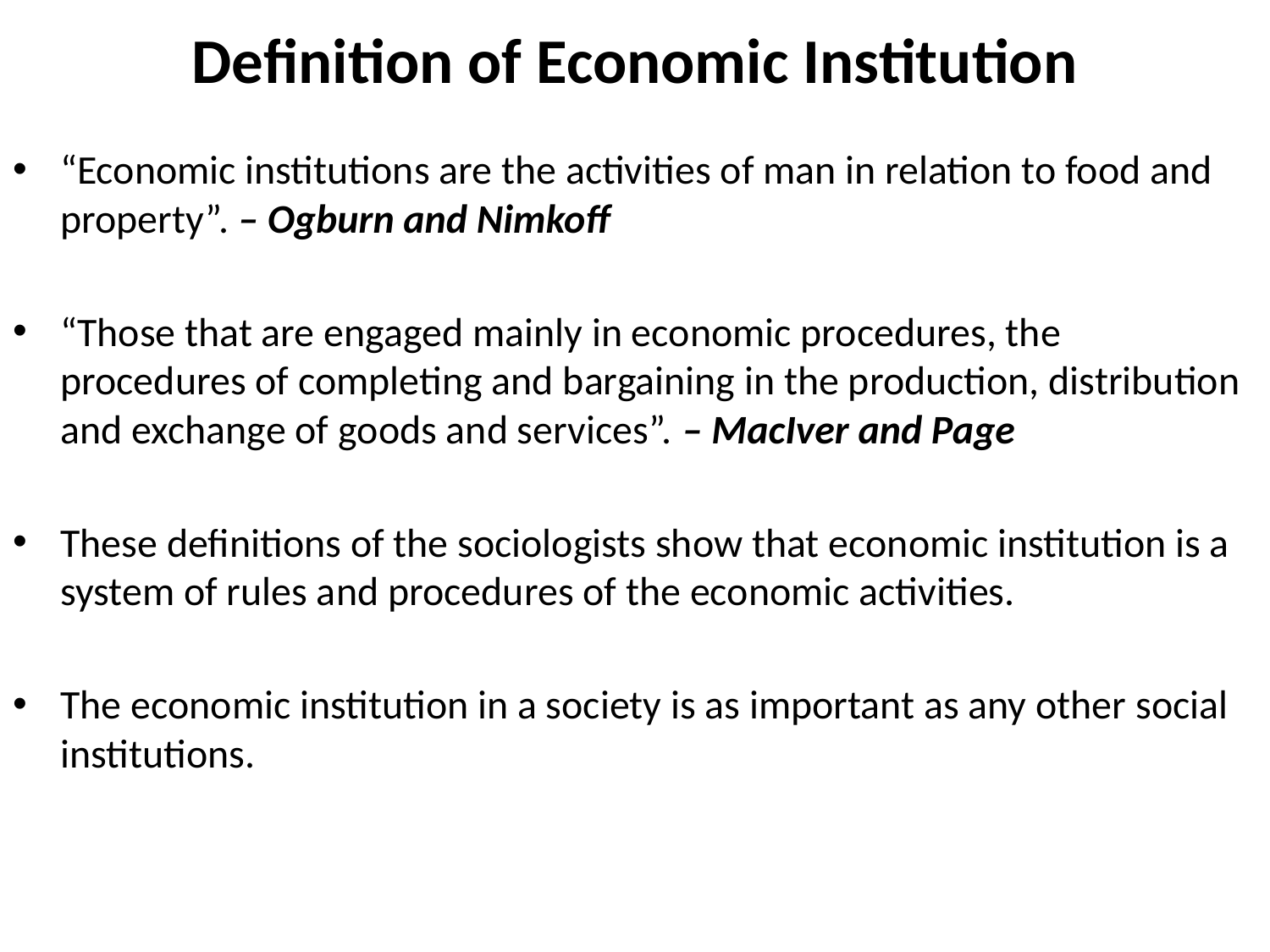

# Definition of Economic Institution
“Economic institutions are the activities of man in relation to food and property”. – Ogburn and Nimkoff

“Those that are engaged mainly in economic procedures, the procedures of completing and bargaining in the production, distribution and exchange of goods and services”. – MacIver and Page

These definitions of the sociologists show that economic institution is a system of rules and procedures of the economic activities.

The economic institution in a society is as important as any other social institutions.